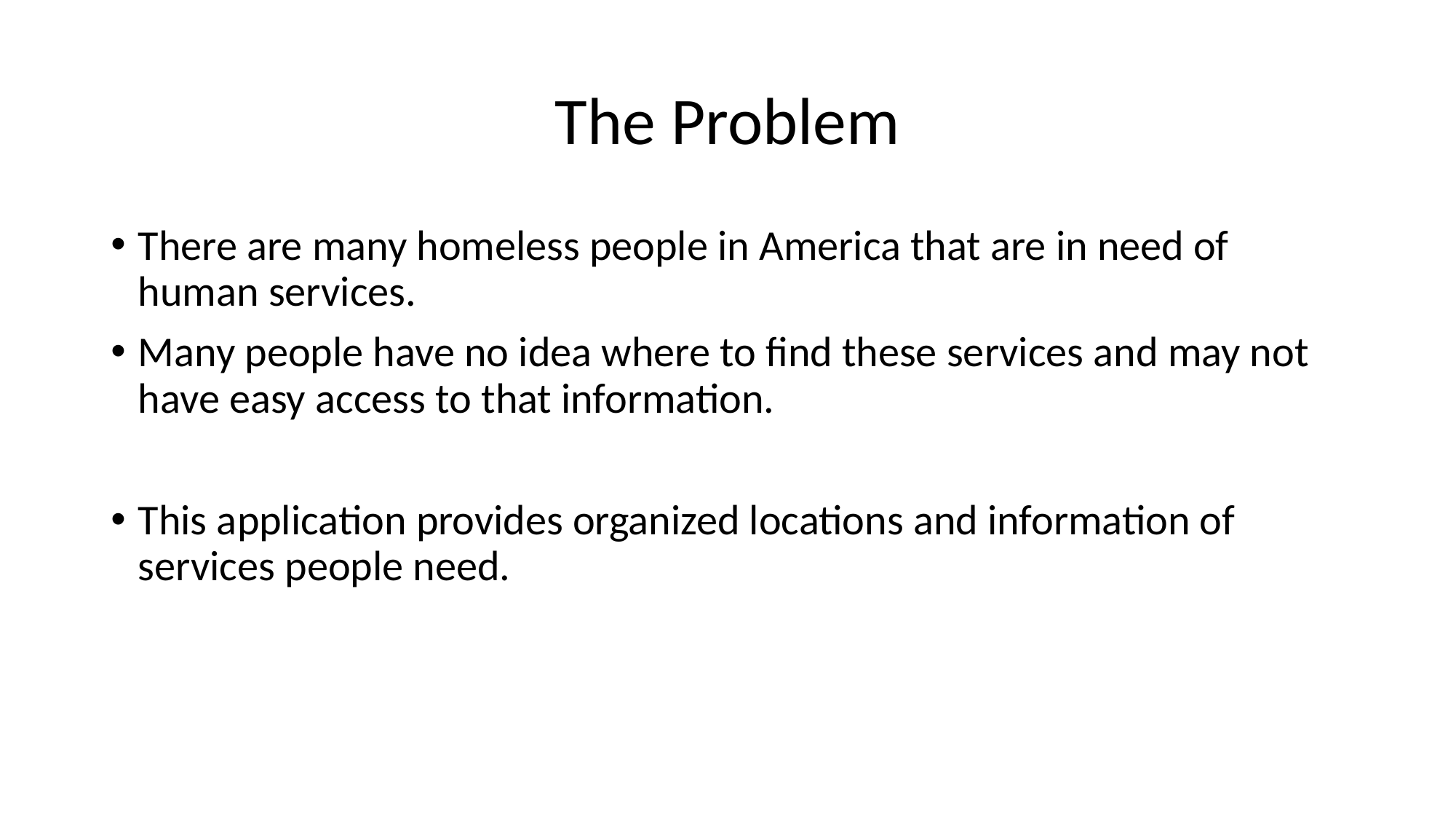

# The Problem
There are many homeless people in America that are in need of human services.
Many people have no idea where to find these services and may not have easy access to that information.

This application provides organized locations and information of services people need.